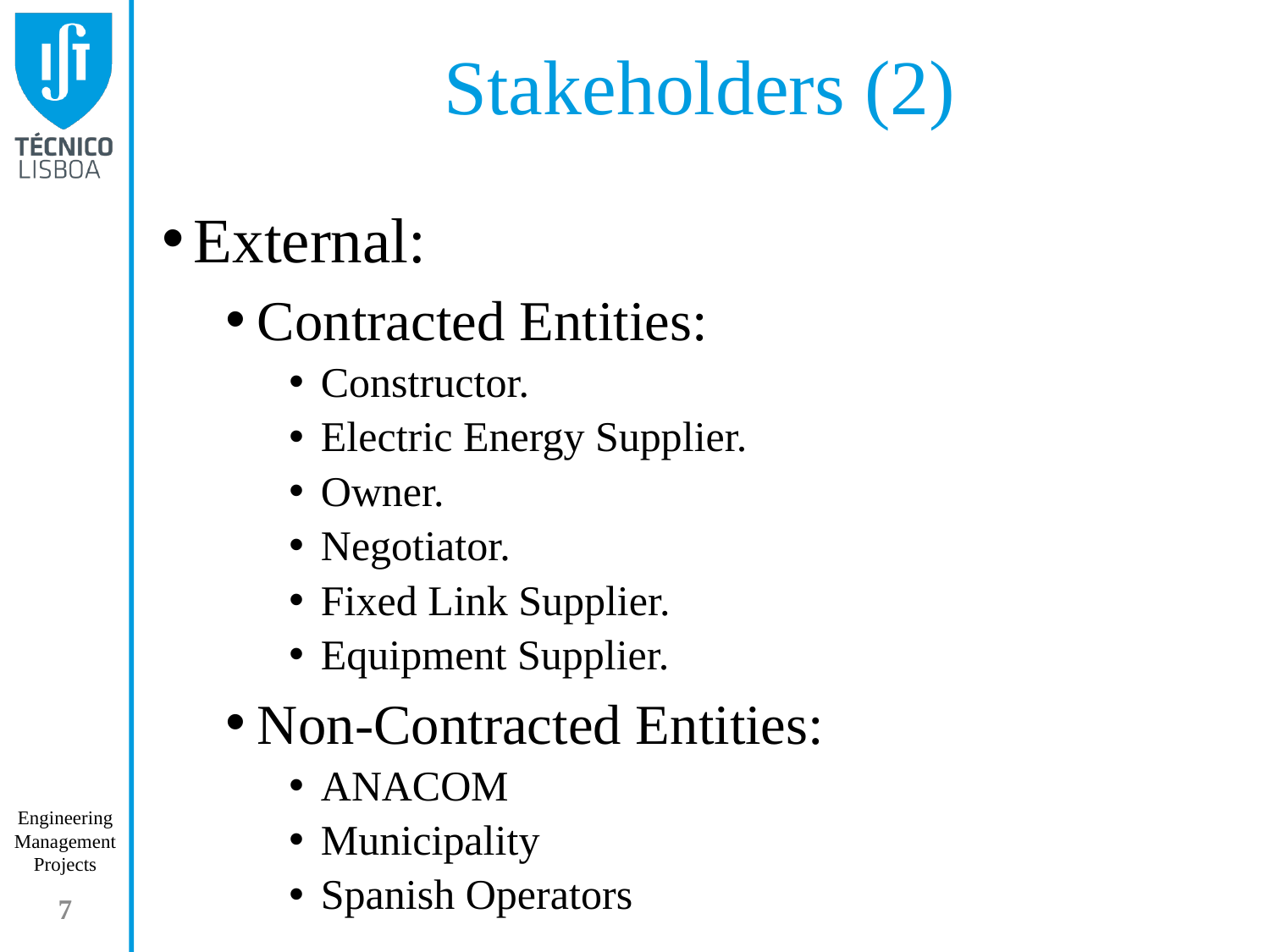

Stakeholders (2)
External:
Contracted Entities:
Constructor.
Electric Energy Supplier.
Owner.
Negotiator.
Fixed Link Supplier.
Equipment Supplier.
Non-Contracted Entities:
ANACOM
Municipality
Spanish Operators
7